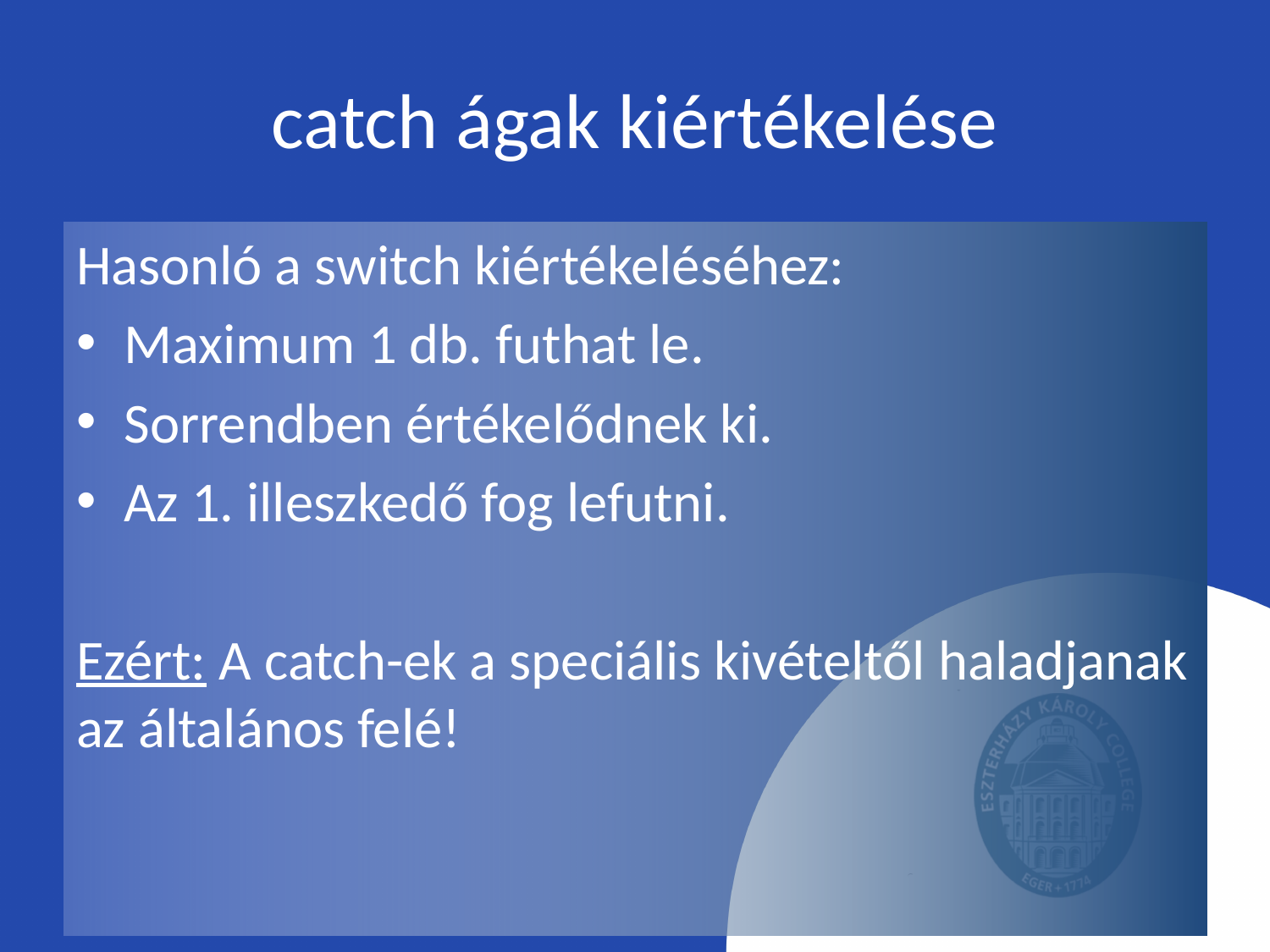

# catch ágak kiértékelése
Hasonló a switch kiértékeléséhez:
Maximum 1 db. futhat le.
Sorrendben értékelődnek ki.
Az 1. illeszkedő fog lefutni.

Ezért: A catch-ek a speciális kivételtől haladjanak az általános felé!